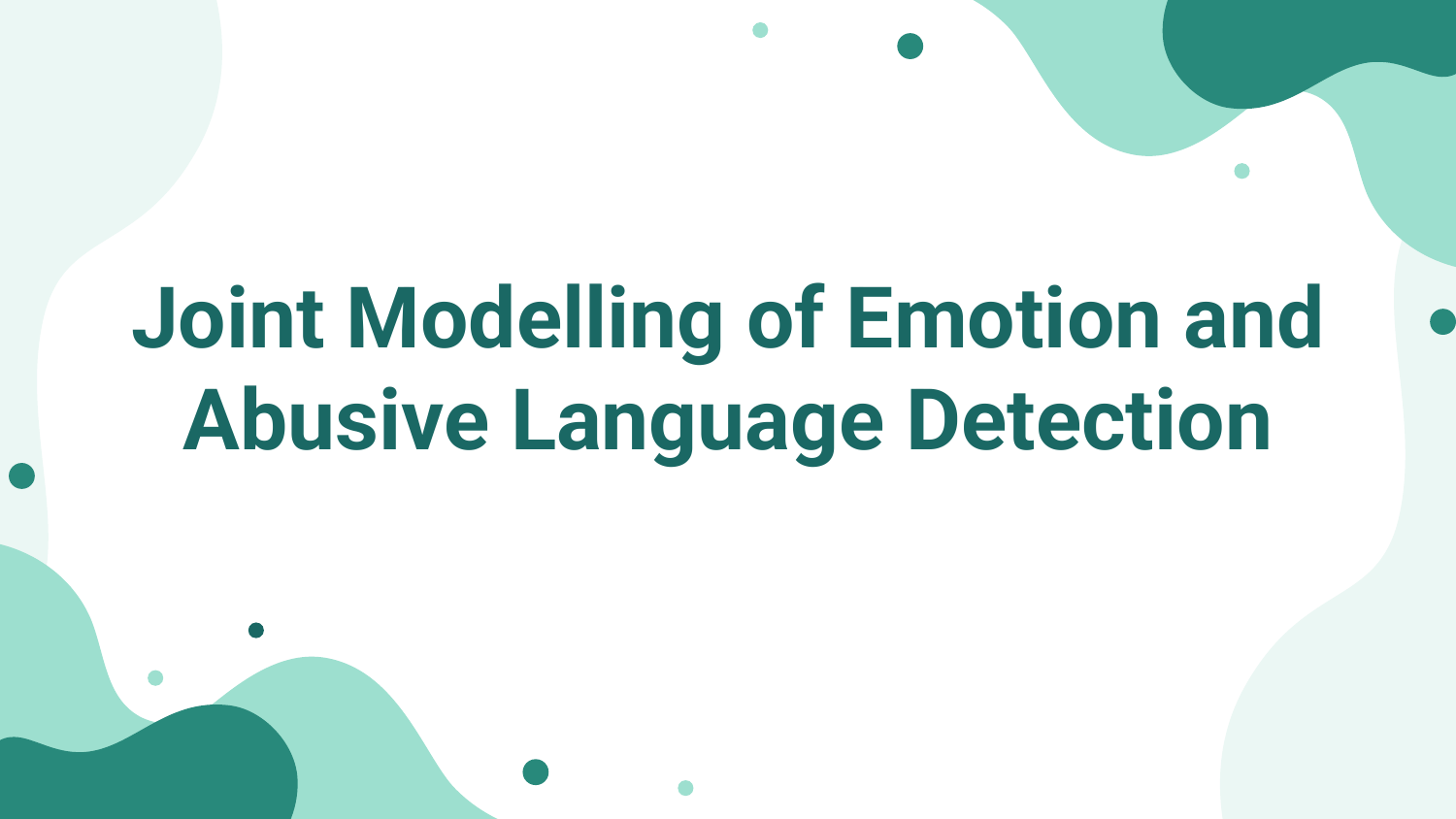

# Joint Modelling of Emotion and Abusive Language Detection